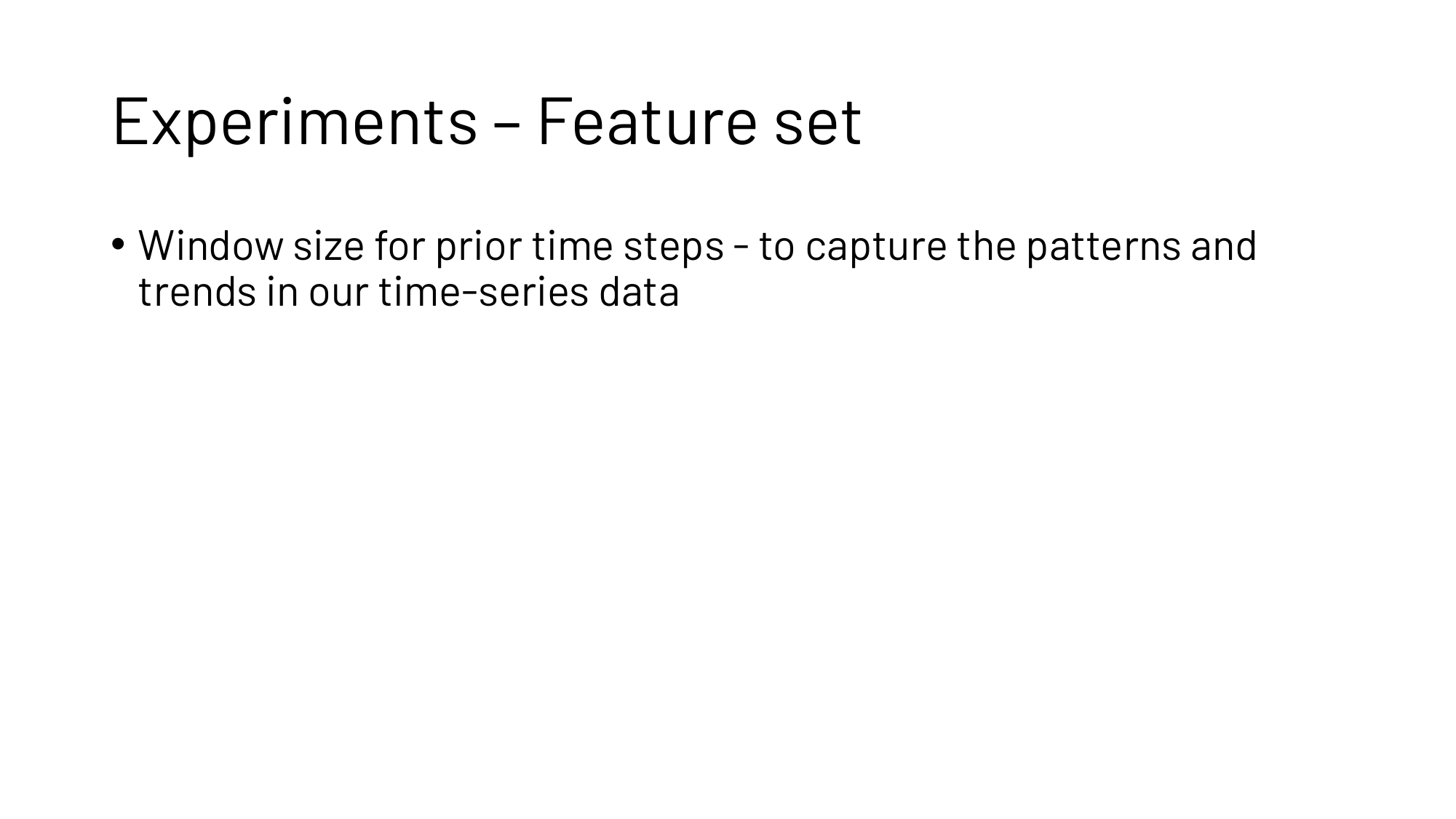

# Experiments – Feature set
Window size for prior time steps - to capture the patterns and trends in our time-series data